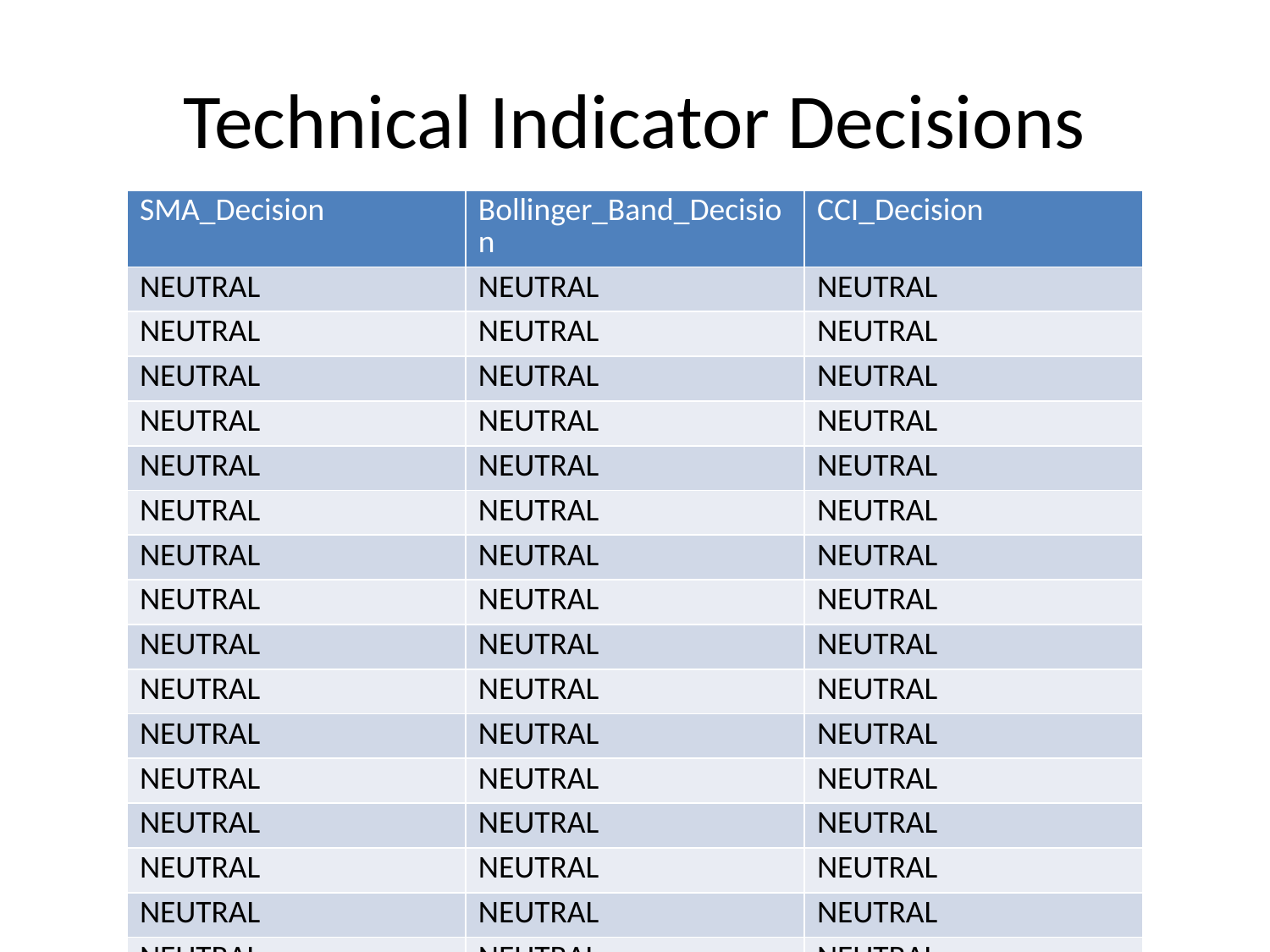

# Technical Indicator Decisions
| SMA\_Decision | Bollinger\_Band\_Decision | CCI\_Decision |
| --- | --- | --- |
| NEUTRAL | NEUTRAL | NEUTRAL |
| NEUTRAL | NEUTRAL | NEUTRAL |
| NEUTRAL | NEUTRAL | NEUTRAL |
| NEUTRAL | NEUTRAL | NEUTRAL |
| NEUTRAL | NEUTRAL | NEUTRAL |
| NEUTRAL | NEUTRAL | NEUTRAL |
| NEUTRAL | NEUTRAL | NEUTRAL |
| NEUTRAL | NEUTRAL | NEUTRAL |
| NEUTRAL | NEUTRAL | NEUTRAL |
| NEUTRAL | NEUTRAL | NEUTRAL |
| NEUTRAL | NEUTRAL | NEUTRAL |
| NEUTRAL | NEUTRAL | NEUTRAL |
| NEUTRAL | NEUTRAL | NEUTRAL |
| NEUTRAL | NEUTRAL | NEUTRAL |
| NEUTRAL | NEUTRAL | NEUTRAL |
| NEUTRAL | NEUTRAL | NEUTRAL |
| NEUTRAL | NEUTRAL | NEUTRAL |
| NEUTRAL | NEUTRAL | NEUTRAL |
| NEUTRAL | NEUTRAL | NEUTRAL |
| BUY | NEUTRAL | NEUTRAL |
| BUY | NEUTRAL | NEUTRAL |
| BUY | NEUTRAL | NEUTRAL |
| BUY | NEUTRAL | SELL |
| BUY | SELL | SELL |
| BUY | NEUTRAL | SELL |
| BUY | NEUTRAL | NEUTRAL |
| BUY | NEUTRAL | NEUTRAL |
| BUY | NEUTRAL | NEUTRAL |
| SELL | NEUTRAL | NEUTRAL |
| NEUTRAL | NEUTRAL | NEUTRAL |
| SELL | NEUTRAL | NEUTRAL |
| NEUTRAL | NEUTRAL | NEUTRAL |
| BUY | NEUTRAL | NEUTRAL |
| SELL | NEUTRAL | NEUTRAL |
| SELL | NEUTRAL | NEUTRAL |
| SELL | NEUTRAL | BUY |
| SELL | NEUTRAL | NEUTRAL |
| SELL | NEUTRAL | NEUTRAL |
| SELL | NEUTRAL | BUY |
| SELL | NEUTRAL | BUY |
| SELL | NEUTRAL | BUY |
| SELL | NEUTRAL | NEUTRAL |
| SELL | NEUTRAL | NEUTRAL |
| SELL | NEUTRAL | NEUTRAL |
| SELL | NEUTRAL | BUY |
| SELL | BUY | BUY |
| SELL | NEUTRAL | NEUTRAL |
| SELL | BUY | BUY |
| SELL | NEUTRAL | BUY |
| SELL | NEUTRAL | NEUTRAL |
| SELL | NEUTRAL | NEUTRAL |
| BUY | NEUTRAL | NEUTRAL |
| BUY | NEUTRAL | NEUTRAL |
| BUY | NEUTRAL | NEUTRAL |
| BUY | NEUTRAL | NEUTRAL |
| BUY | NEUTRAL | NEUTRAL |
| BUY | NEUTRAL | SELL |
| BUY | SELL | SELL |
| BUY | SELL | SELL |
| BUY | NEUTRAL | NEUTRAL |
| BUY | NEUTRAL | NEUTRAL |
| BUY | NEUTRAL | NEUTRAL |
| BUY | NEUTRAL | NEUTRAL |
| BUY | NEUTRAL | NEUTRAL |
| BUY | NEUTRAL | NEUTRAL |
| BUY | NEUTRAL | NEUTRAL |
| BUY | NEUTRAL | NEUTRAL |
| BUY | NEUTRAL | NEUTRAL |
| BUY | NEUTRAL | NEUTRAL |
| BUY | NEUTRAL | NEUTRAL |
| BUY | NEUTRAL | NEUTRAL |
| SELL | NEUTRAL | NEUTRAL |
| BUY | NEUTRAL | NEUTRAL |
| BUY | NEUTRAL | SELL |
| BUY | NEUTRAL | SELL |
| BUY | NEUTRAL | NEUTRAL |
| BUY | NEUTRAL | NEUTRAL |
| BUY | NEUTRAL | NEUTRAL |
| BUY | NEUTRAL | NEUTRAL |
| BUY | NEUTRAL | NEUTRAL |
| BUY | NEUTRAL | NEUTRAL |
| BUY | NEUTRAL | SELL |
| BUY | NEUTRAL | NEUTRAL |
| BUY | NEUTRAL | NEUTRAL |
| BUY | NEUTRAL | NEUTRAL |
| BUY | NEUTRAL | NEUTRAL |
| SELL | NEUTRAL | NEUTRAL |
| BUY | NEUTRAL | NEUTRAL |
| BUY | NEUTRAL | NEUTRAL |
| BUY | NEUTRAL | NEUTRAL |
| BUY | NEUTRAL | NEUTRAL |
| NEUTRAL | NEUTRAL | NEUTRAL |
| NEUTRAL | NEUTRAL | NEUTRAL |
| NEUTRAL | NEUTRAL | NEUTRAL |
| SELL | NEUTRAL | NEUTRAL |
| SELL | BUY | BUY |
| SELL | NEUTRAL | NEUTRAL |
| SELL | NEUTRAL | NEUTRAL |
| SELL | NEUTRAL | NEUTRAL |
| SELL | NEUTRAL | NEUTRAL |
| SELL | NEUTRAL | NEUTRAL |
| SELL | NEUTRAL | NEUTRAL |
| SELL | NEUTRAL | NEUTRAL |
| SELL | NEUTRAL | BUY |
| SELL | NEUTRAL | BUY |
| SELL | BUY | BUY |
| SELL | NEUTRAL | BUY |
| SELL | NEUTRAL | NEUTRAL |
| SELL | NEUTRAL | BUY |
| SELL | NEUTRAL | NEUTRAL |
| SELL | NEUTRAL | BUY |
| SELL | NEUTRAL | NEUTRAL |
| SELL | NEUTRAL | NEUTRAL |
| SELL | NEUTRAL | NEUTRAL |
| BUY | NEUTRAL | NEUTRAL |
| SELL | NEUTRAL | NEUTRAL |
| SELL | NEUTRAL | NEUTRAL |
| SELL | NEUTRAL | NEUTRAL |
| BUY | NEUTRAL | NEUTRAL |
| BUY | NEUTRAL | SELL |
| BUY | NEUTRAL | NEUTRAL |
| BUY | NEUTRAL | SELL |
| BUY | NEUTRAL | SELL |
| BUY | SELL | SELL |
| BUY | NEUTRAL | NEUTRAL |
| BUY | NEUTRAL | NEUTRAL |
| BUY | NEUTRAL | NEUTRAL |
| BUY | NEUTRAL | NEUTRAL |
| BUY | NEUTRAL | NEUTRAL |
| NEUTRAL | NEUTRAL | NEUTRAL |
| SELL | NEUTRAL | NEUTRAL |
| BUY | NEUTRAL | NEUTRAL |
| SELL | NEUTRAL | NEUTRAL |
| BUY | NEUTRAL | NEUTRAL |
| BUY | NEUTRAL | SELL |
| SELL | NEUTRAL | NEUTRAL |
| BUY | SELL | SELL |
| BUY | NEUTRAL | SELL |
| BUY | SELL | SELL |
| BUY | SELL | SELL |
| BUY | SELL | SELL |
| BUY | NEUTRAL | SELL |
| BUY | NEUTRAL | SELL |
| BUY | NEUTRAL | NEUTRAL |
| BUY | NEUTRAL | NEUTRAL |
| SELL | NEUTRAL | NEUTRAL |
| NEUTRAL | NEUTRAL | NEUTRAL |
| SELL | NEUTRAL | NEUTRAL |
| BUY | NEUTRAL | NEUTRAL |
| SELL | NEUTRAL | NEUTRAL |
| SELL | NEUTRAL | NEUTRAL |
| SELL | NEUTRAL | NEUTRAL |
| NEUTRAL | NEUTRAL | NEUTRAL |
| SELL | NEUTRAL | NEUTRAL |
| NEUTRAL | NEUTRAL | NEUTRAL |
| SELL | NEUTRAL | NEUTRAL |
| BUY | NEUTRAL | NEUTRAL |
| NEUTRAL | NEUTRAL | NEUTRAL |
| BUY | NEUTRAL | NEUTRAL |
| BUY | NEUTRAL | NEUTRAL |
| SELL | NEUTRAL | NEUTRAL |
| BUY | NEUTRAL | NEUTRAL |
| BUY | NEUTRAL | NEUTRAL |
| NEUTRAL | NEUTRAL | NEUTRAL |
| SELL | NEUTRAL | NEUTRAL |
| SELL | NEUTRAL | NEUTRAL |
| BUY | NEUTRAL | NEUTRAL |
| SELL | NEUTRAL | BUY |
| SELL | NEUTRAL | BUY |
| SELL | BUY | BUY |
| SELL | BUY | BUY |
| SELL | NEUTRAL | NEUTRAL |
| SELL | NEUTRAL | NEUTRAL |
| BUY | NEUTRAL | NEUTRAL |
| SELL | NEUTRAL | NEUTRAL |
| SELL | BUY | BUY |
| SELL | NEUTRAL | NEUTRAL |
| SELL | NEUTRAL | NEUTRAL |
| SELL | NEUTRAL | NEUTRAL |
| SELL | NEUTRAL | NEUTRAL |
| SELL | BUY | BUY |
| SELL | NEUTRAL | NEUTRAL |
| SELL | NEUTRAL | NEUTRAL |
| SELL | NEUTRAL | NEUTRAL |
| SELL | NEUTRAL | BUY |
| SELL | NEUTRAL | BUY |
| SELL | NEUTRAL | NEUTRAL |
| SELL | NEUTRAL | NEUTRAL |
| SELL | NEUTRAL | NEUTRAL |
| SELL | NEUTRAL | NEUTRAL |
| SELL | NEUTRAL | BUY |
| SELL | NEUTRAL | BUY |
| SELL | NEUTRAL | BUY |
| SELL | BUY | BUY |
| SELL | NEUTRAL | NEUTRAL |
| SELL | BUY | BUY |
| SELL | NEUTRAL | BUY |
| SELL | NEUTRAL | BUY |
| SELL | NEUTRAL | NEUTRAL |
| SELL | NEUTRAL | NEUTRAL |
| SELL | NEUTRAL | NEUTRAL |
| SELL | NEUTRAL | NEUTRAL |
| BUY | NEUTRAL | NEUTRAL |
| BUY | NEUTRAL | NEUTRAL |
| SELL | NEUTRAL | NEUTRAL |
| SELL | BUY | BUY |
| SELL | NEUTRAL | NEUTRAL |
| BUY | NEUTRAL | NEUTRAL |
| SELL | NEUTRAL | NEUTRAL |
| BUY | NEUTRAL | NEUTRAL |
| BUY | NEUTRAL | NEUTRAL |
| BUY | NEUTRAL | SELL |
| NEUTRAL | NEUTRAL | NEUTRAL |
| BUY | NEUTRAL | NEUTRAL |
| NEUTRAL | NEUTRAL | NEUTRAL |
| SELL | NEUTRAL | NEUTRAL |
| BUY | NEUTRAL | SELL |
| BUY | NEUTRAL | NEUTRAL |
| BUY | NEUTRAL | NEUTRAL |
| BUY | NEUTRAL | SELL |
| BUY | SELL | SELL |
| BUY | NEUTRAL | SELL |
| BUY | NEUTRAL | SELL |
| BUY | NEUTRAL | SELL |
| BUY | NEUTRAL | NEUTRAL |
| SELL | NEUTRAL | NEUTRAL |
| BUY | NEUTRAL | SELL |
| BUY | SELL | SELL |
| BUY | SELL | SELL |
| BUY | NEUTRAL | SELL |
| BUY | NEUTRAL | NEUTRAL |
| BUY | SELL | SELL |
| BUY | NEUTRAL | NEUTRAL |
| BUY | NEUTRAL | NEUTRAL |
| BUY | NEUTRAL | NEUTRAL |
| BUY | NEUTRAL | NEUTRAL |
| BUY | NEUTRAL | NEUTRAL |
| BUY | NEUTRAL | SELL |
| BUY | NEUTRAL | NEUTRAL |
| BUY | NEUTRAL | NEUTRAL |
| SELL | NEUTRAL | NEUTRAL |
| BUY | NEUTRAL | NEUTRAL |
| SELL | NEUTRAL | NEUTRAL |
| SELL | NEUTRAL | NEUTRAL |
| SELL | NEUTRAL | NEUTRAL |
| SELL | NEUTRAL | BUY |
| SELL | NEUTRAL | NEUTRAL |
| NEUTRAL | NEUTRAL | NEUTRAL |
| BUY | NEUTRAL | NEUTRAL |
| BUY | NEUTRAL | NEUTRAL |
| SELL | NEUTRAL | NEUTRAL |
| BUY | NEUTRAL | NEUTRAL |
| BUY | NEUTRAL | NEUTRAL |
| BUY | NEUTRAL | NEUTRAL |
| BUY | NEUTRAL | NEUTRAL |
| BUY | NEUTRAL | NEUTRAL |
| BUY | NEUTRAL | NEUTRAL |
| BUY | NEUTRAL | NEUTRAL |
| BUY | SELL | SELL |
| BUY | NEUTRAL | SELL |
| BUY | NEUTRAL | NEUTRAL |
| BUY | NEUTRAL | NEUTRAL |
| BUY | NEUTRAL | NEUTRAL |
| BUY | NEUTRAL | NEUTRAL |
| BUY | NEUTRAL | NEUTRAL |
| SELL | NEUTRAL | NEUTRAL |
| NEUTRAL | NEUTRAL | NEUTRAL |
| SELL | NEUTRAL | NEUTRAL |
| BUY | NEUTRAL | NEUTRAL |
| BUY | NEUTRAL | NEUTRAL |
| SELL | NEUTRAL | BUY |
| SELL | NEUTRAL | NEUTRAL |
| SELL | NEUTRAL | NEUTRAL |
| SELL | NEUTRAL | NEUTRAL |
| SELL | NEUTRAL | NEUTRAL |
| SELL | BUY | BUY |
| SELL | NEUTRAL | NEUTRAL |
| SELL | NEUTRAL | NEUTRAL |
| SELL | NEUTRAL | NEUTRAL |
| SELL | NEUTRAL | NEUTRAL |
| SELL | NEUTRAL | BUY |
| SELL | NEUTRAL | NEUTRAL |
| SELL | NEUTRAL | NEUTRAL |
| SELL | NEUTRAL | BUY |
| SELL | NEUTRAL | NEUTRAL |
| SELL | BUY | BUY |
| SELL | NEUTRAL | BUY |
| SELL | NEUTRAL | BUY |
| SELL | NEUTRAL | NEUTRAL |
| SELL | NEUTRAL | NEUTRAL |
| SELL | NEUTRAL | BUY |
| SELL | NEUTRAL | NEUTRAL |
| SELL | NEUTRAL | BUY |
| SELL | NEUTRAL | NEUTRAL |